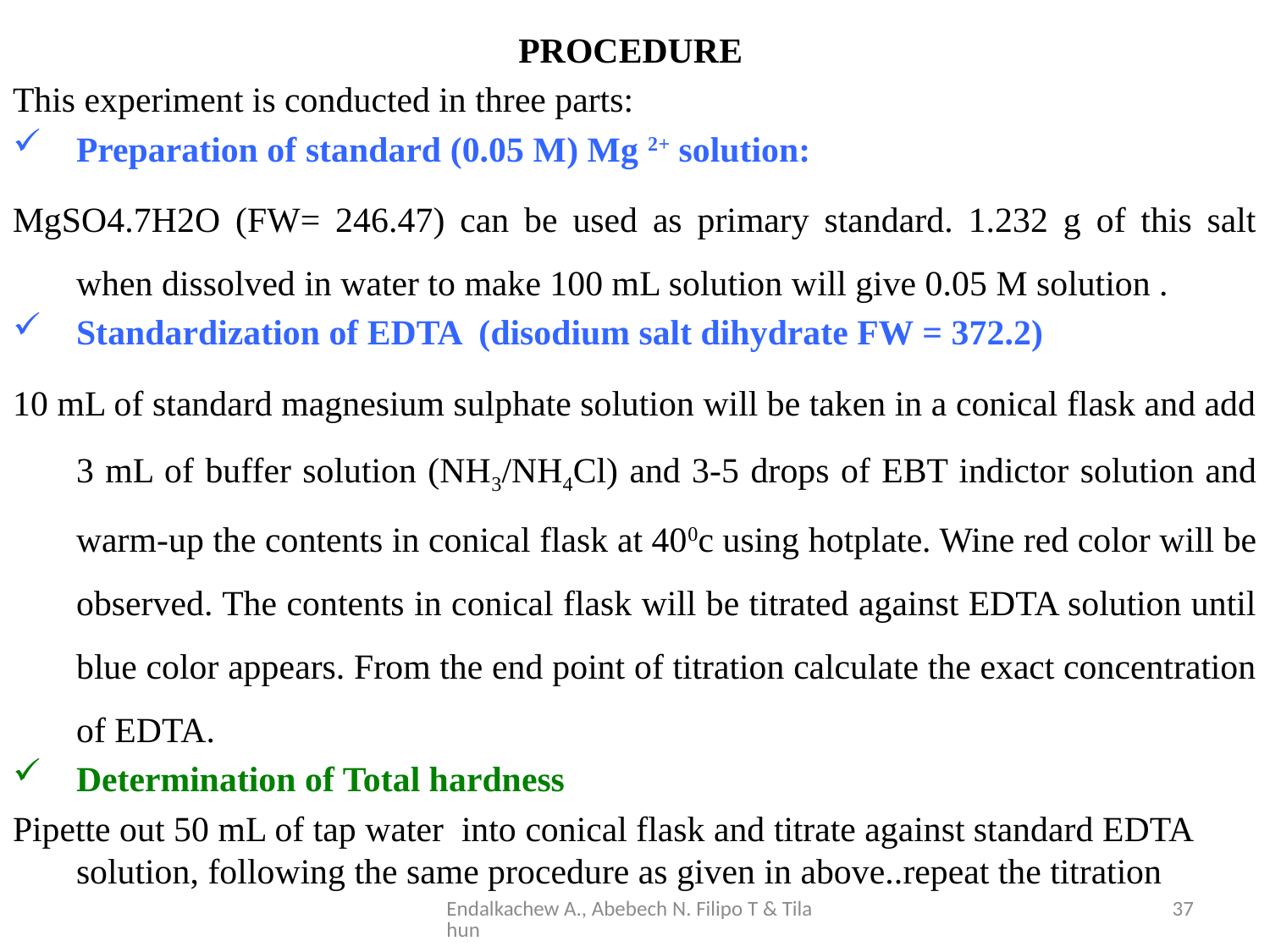

PROCEDURE
This experiment is conducted in three parts:
Preparation of standard (0.05 M) Mg 2+ solution:
MgSO4.7H2O (FW= 246.47) can be used as primary standard. 1.232 g of this salt when dissolved in water to make 100 mL solution will give 0.05 M solution .
Standardization of EDTA  (disodium salt dihydrate FW = 372.2)
10 mL of standard magnesium sulphate solution will be taken in a conical flask and add 3 mL of buffer solution (NH3/NH4Cl) and 3-5 drops of EBT indictor solution and warm-up the contents in conical flask at 400c using hotplate. Wine red color will be observed. The contents in conical flask will be titrated against EDTA solution until blue color appears. From the end point of titration calculate the exact concentration of EDTA.
Determination of Total hardness
Pipette out 50 mL of tap water  into conical flask and titrate against standard EDTA solution, following the same procedure as given in above..repeat the titration
Endalkachew A., Abebech N. Filipo T & Tilahun
37